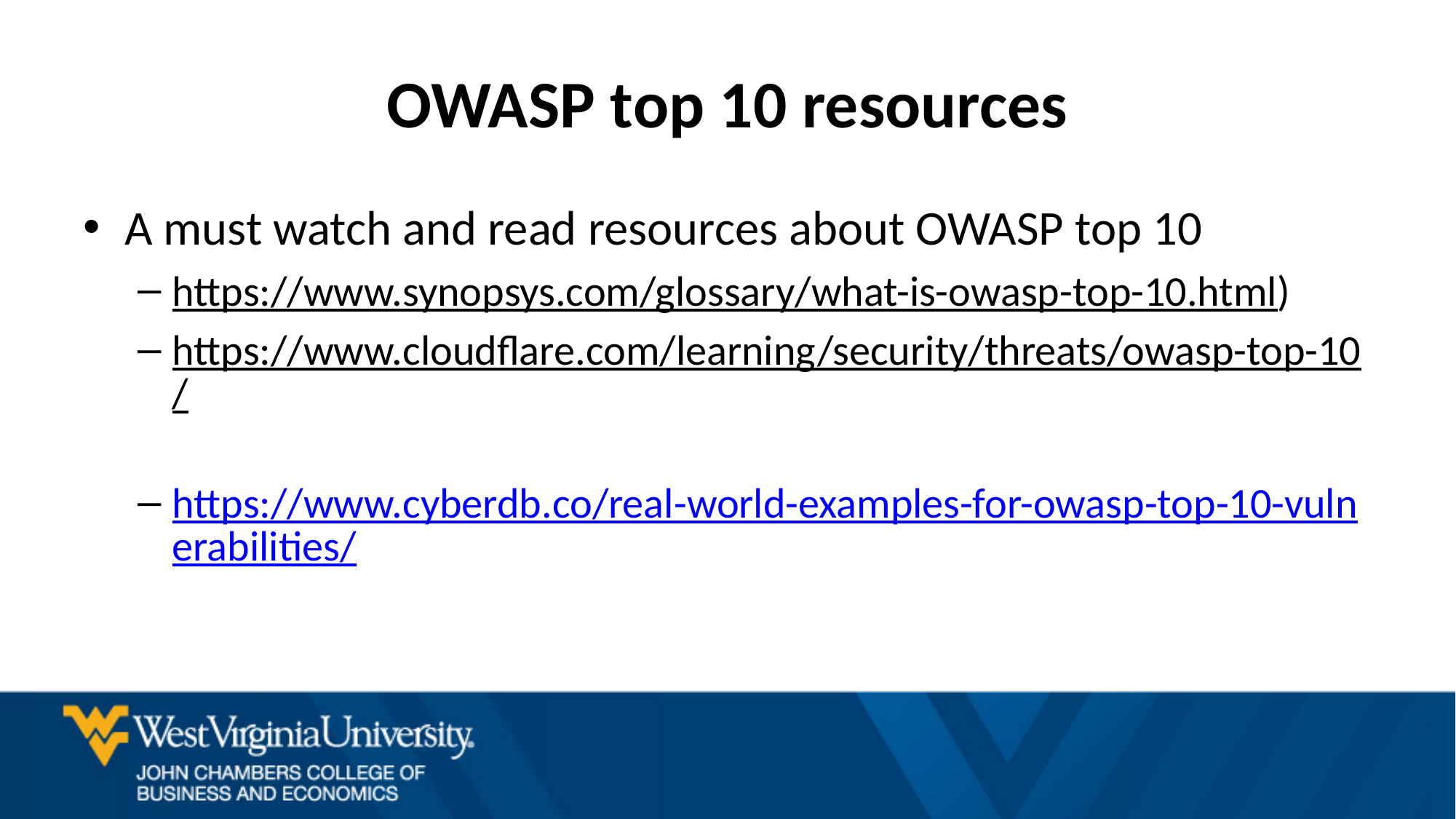

# OWASP top 10 resources
A must watch and read resources about OWASP top 10
https://www.synopsys.com/glossary/what-is-owasp-top-10.html)
https://www.cloudflare.com/learning/security/threats/owasp-top-10/
https://www.cyberdb.co/real-world-examples-for-owasp-top-10-vulnerabilities/